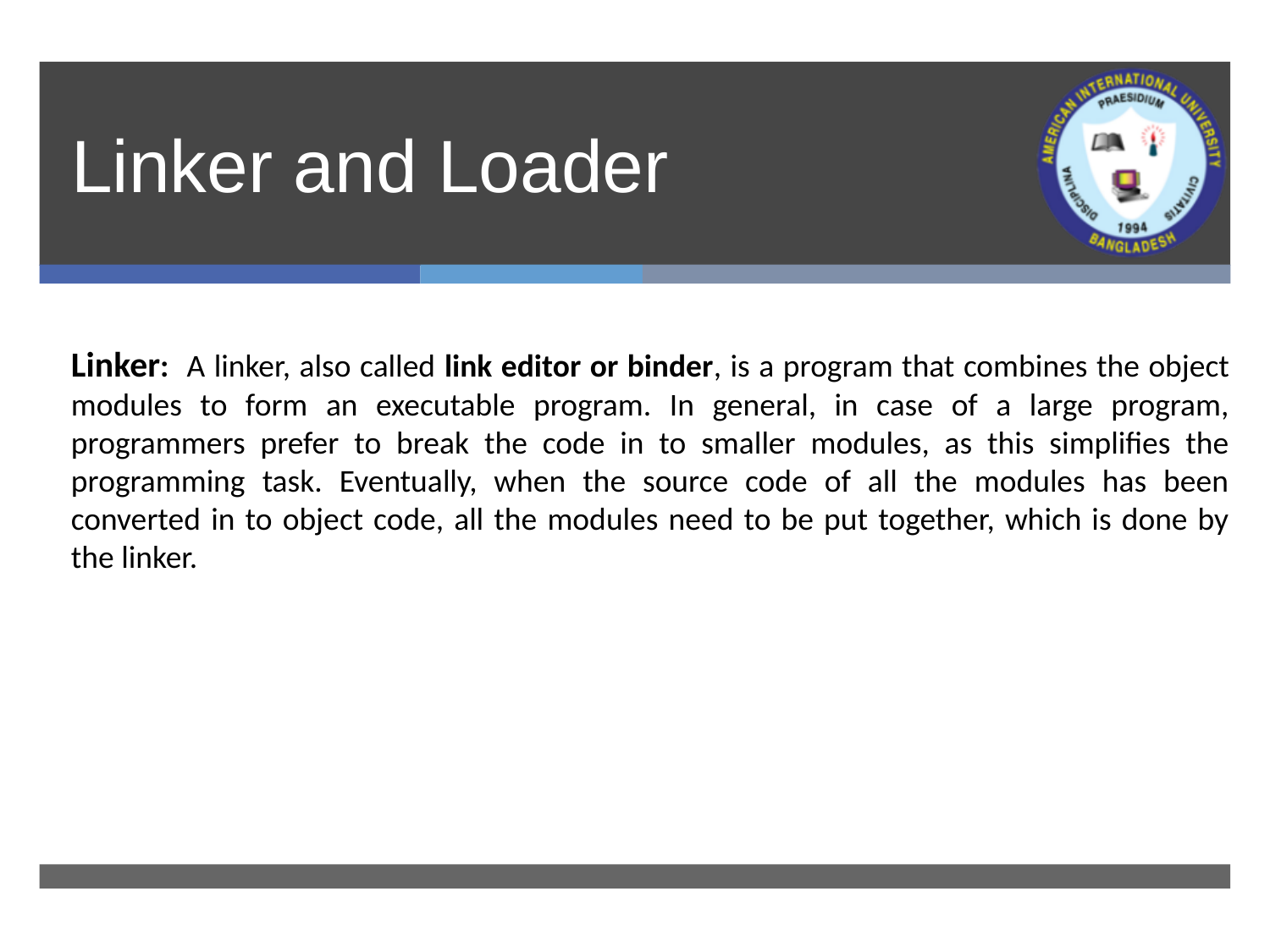

# Linker and Loader

Linker:  A linker, also called link editor or binder, is a program that combines the object modules to form an executable program. In general, in case of a large program, programmers prefer to break the code in to smaller modules, as this simplifies the programming task. Eventually, when the source code of all the modules has been converted in to object code, all the modules need to be put together, which is done by the linker.